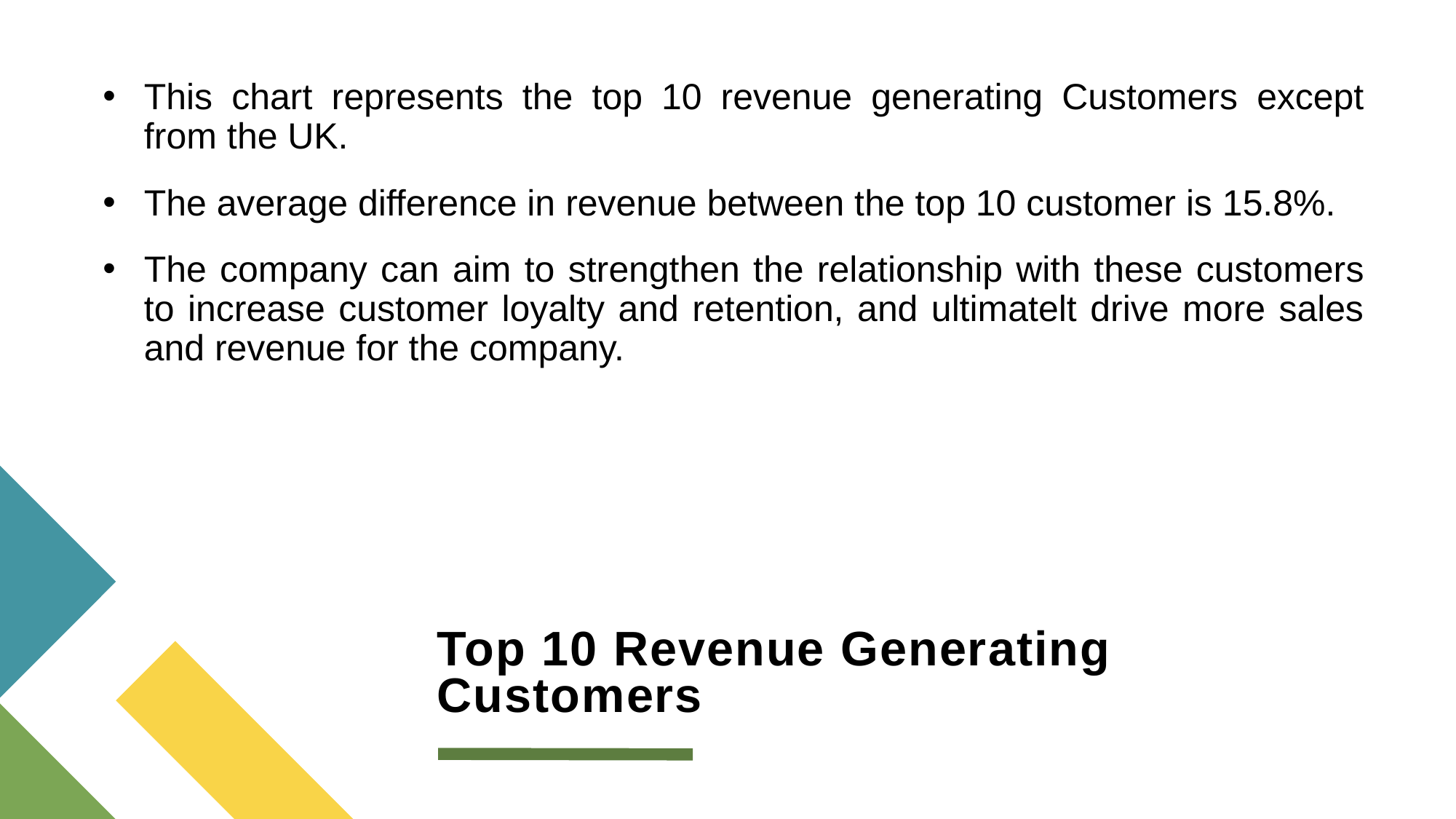

This chart represents the top 10 revenue generating Customers except from the UK.
The average difference in revenue between the top 10 customer is 15.8%.
The company can aim to strengthen the relationship with these customers to increase customer loyalty and retention, and ultimatelt drive more sales and revenue for the company.
# Top 10 Revenue Generating Customers